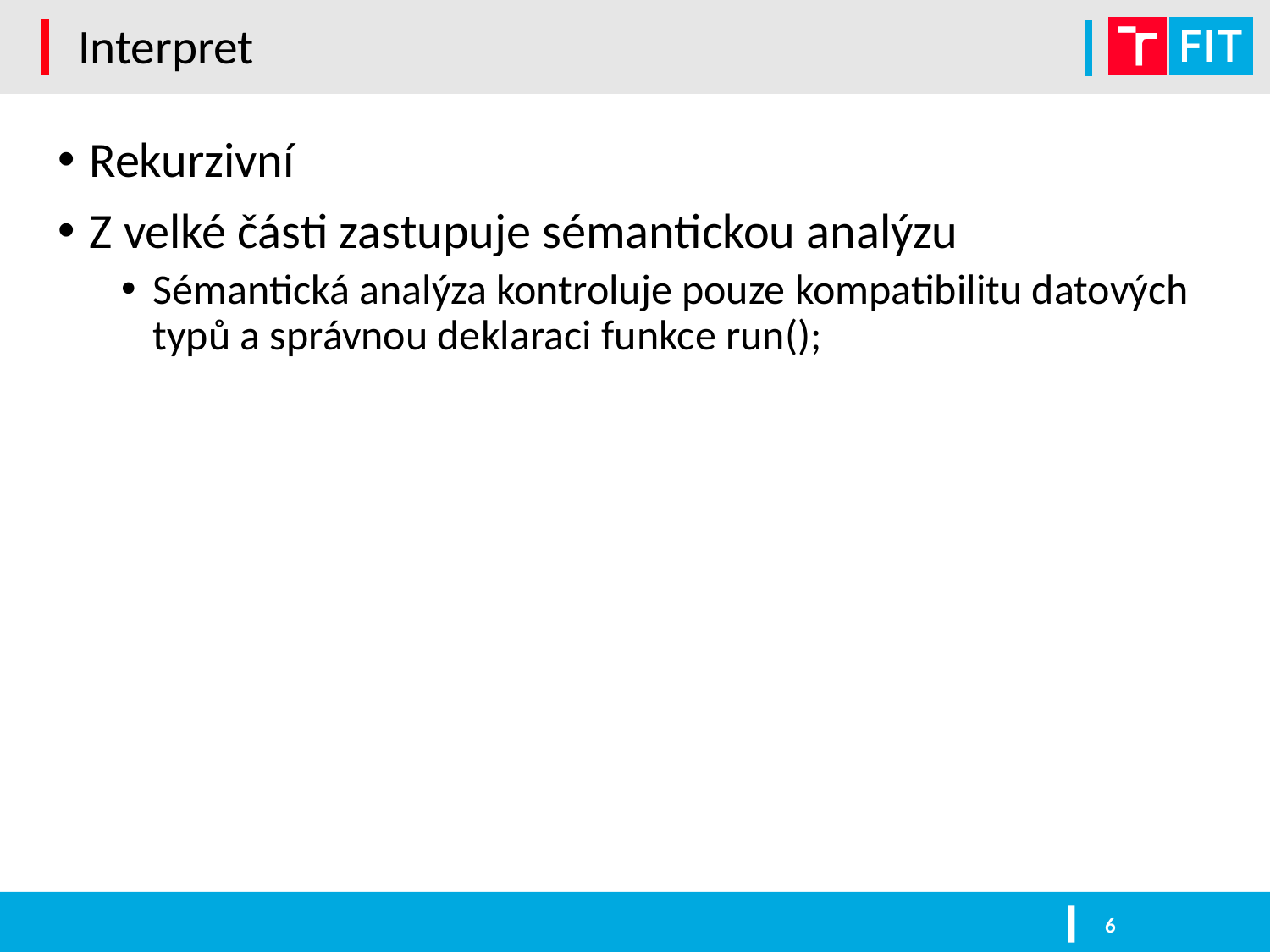

# Interpret
Rekurzivní
Z velké části zastupuje sémantickou analýzu
Sémantická analýza kontroluje pouze kompatibilitu datových typů a správnou deklaraci funkce run();

6